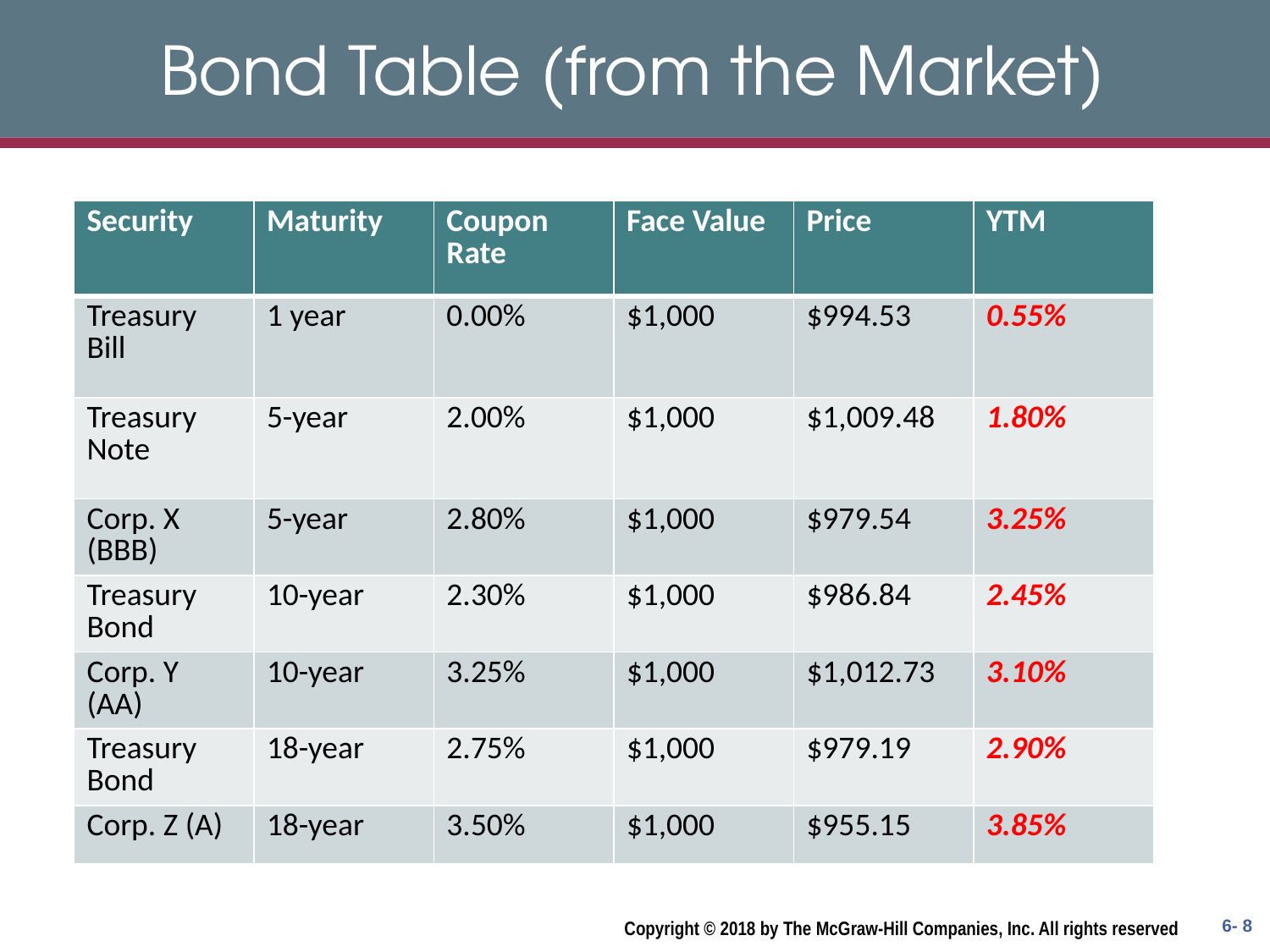

# Bond Table (from the Market)
| Security | Maturity | Coupon Rate | Face Value | Price | YTM |
| --- | --- | --- | --- | --- | --- |
| Treasury Bill | 1 year | 0.00% | $1,000 | $994.53 | 0.55% |
| Treasury Note | 5-year | 2.00% | $1,000 | $1,009.48 | 1.80% |
| Corp. X (BBB) | 5-year | 2.80% | $1,000 | $979.54 | 3.25% |
| Treasury Bond | 10-year | 2.30% | $1,000 | $986.84 | 2.45% |
| Corp. Y (AA) | 10-year | 3.25% | $1,000 | $1,012.73 | 3.10% |
| Treasury Bond | 18-year | 2.75% | $1,000 | $979.19 | 2.90% |
| Corp. Z (A) | 18-year | 3.50% | $1,000 | $955.15 | 3.85% |